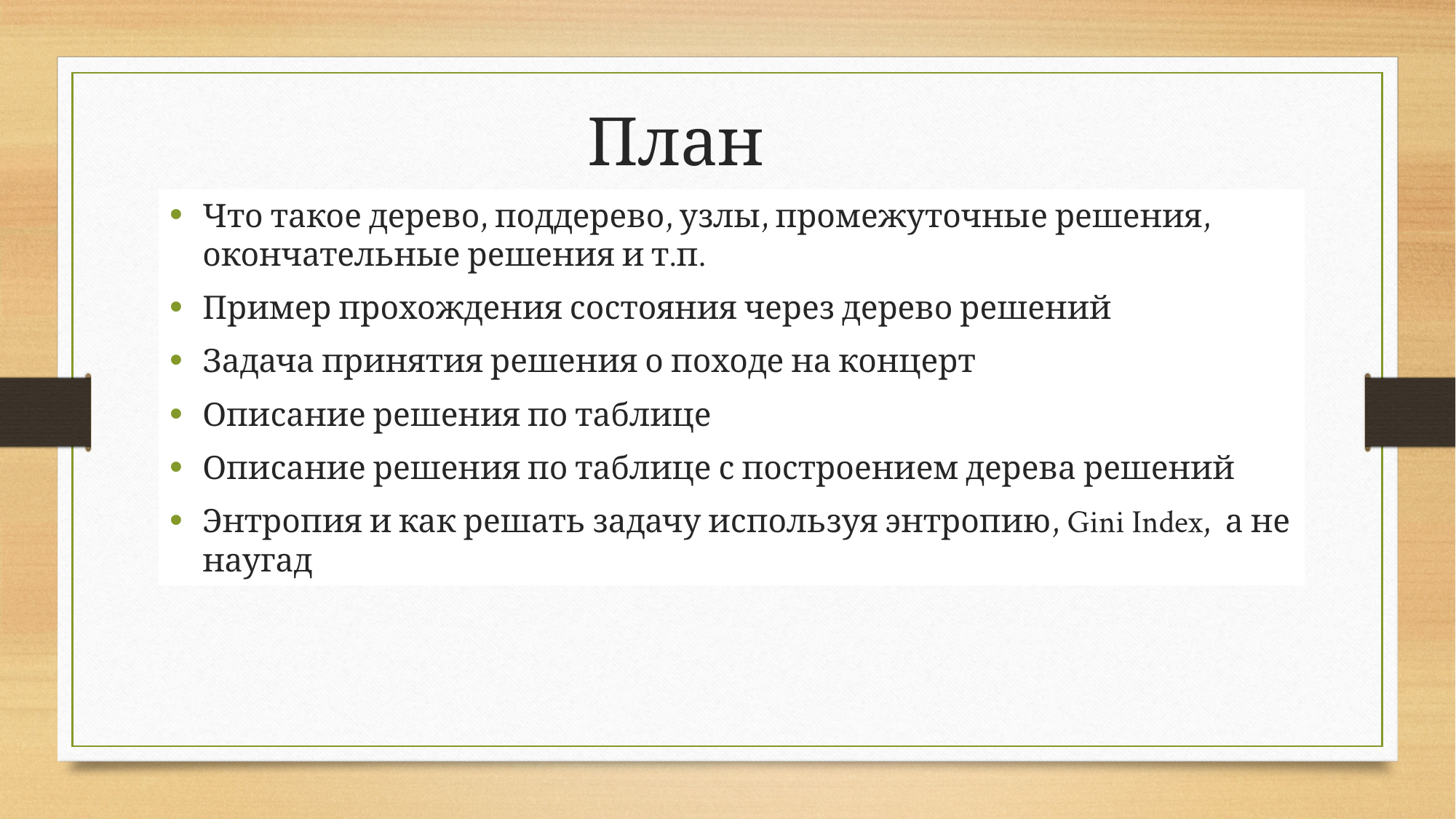

# План
Что такое дерево, поддерево, узлы, промежуточные решения, окончательные решения и т.п.
Пример прохождения состояния через дерево решений
Задача принятия решения о походе на концерт
Описание решения по таблице
Описание решения по таблице с построением дерева решений
Энтропия и как решать задачу используя энтропию, Gini Index,  а не наугад